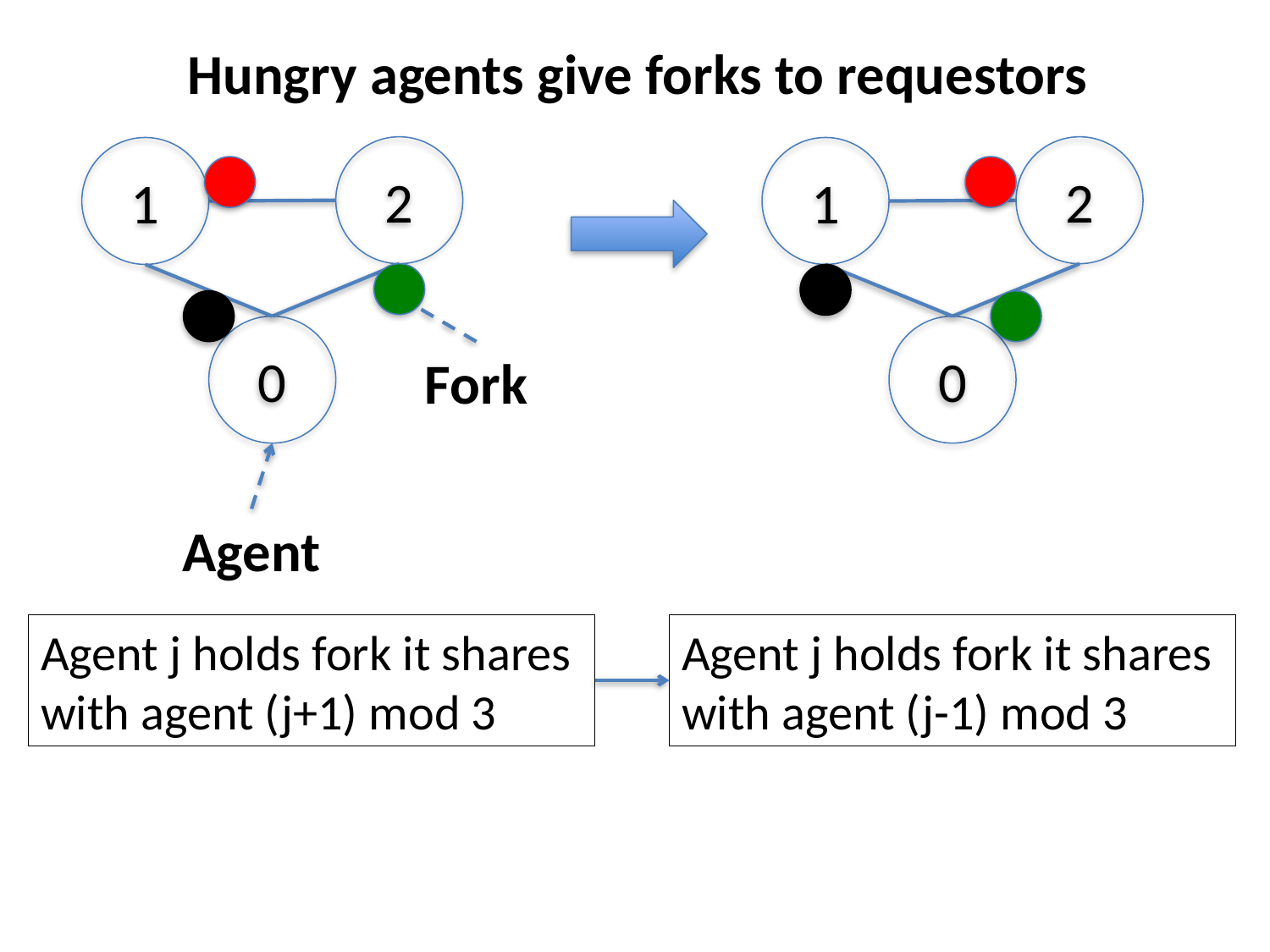

Hungry agents give forks to requestors
2
2
1
1

0
0
Fork
Agent
Agent j holds fork it shares
with agent (j+1) mod 3
Agent j holds fork it shares
with agent (j-1) mod 3